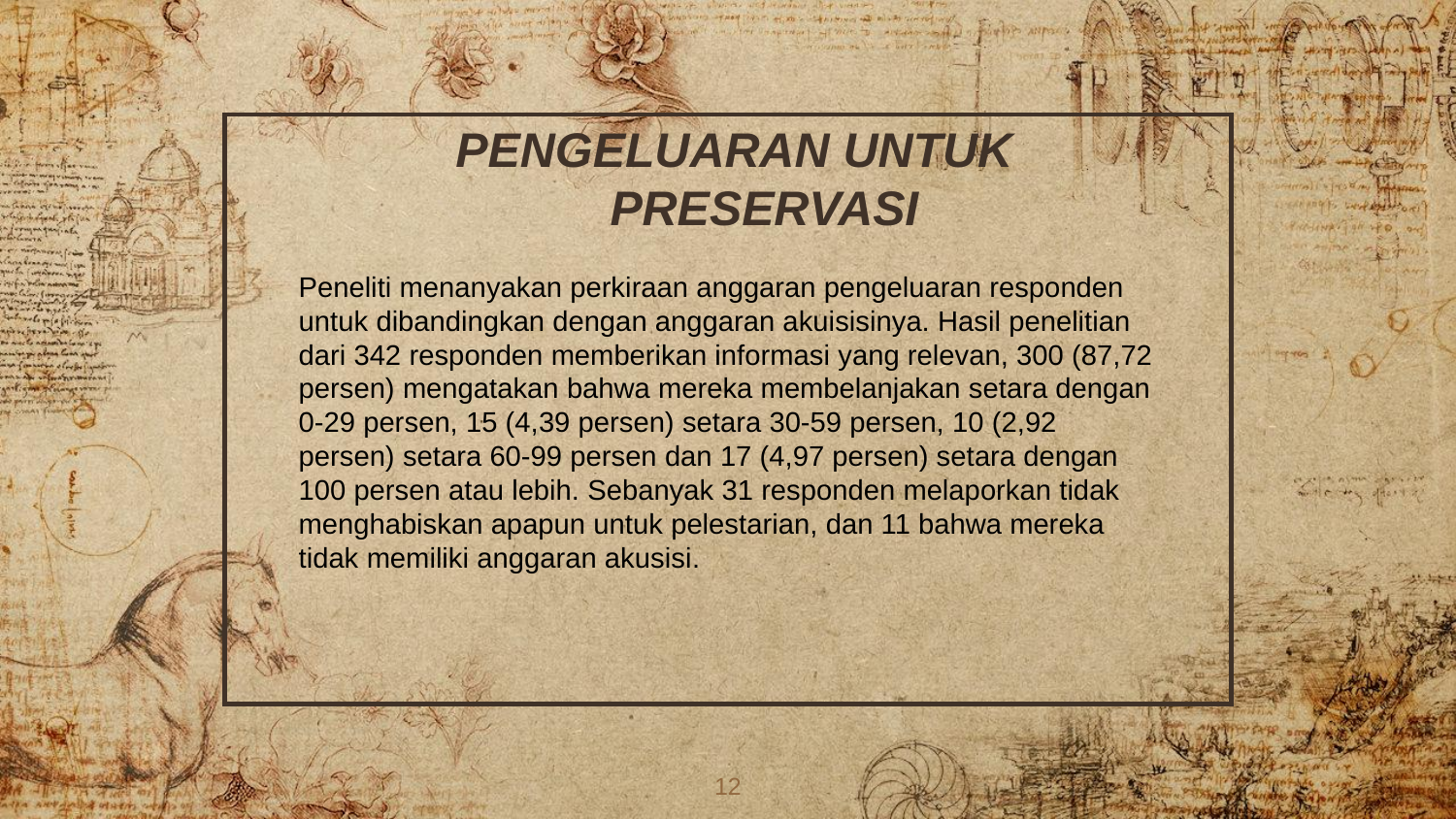

PENGELUARAN UNTUK PRESERVASI
Peneliti menanyakan perkiraan anggaran pengeluaran responden untuk dibandingkan dengan anggaran akuisisinya. Hasil penelitian dari 342 responden memberikan informasi yang relevan, 300 (87,72 persen) mengatakan bahwa mereka membelanjakan setara dengan 0-29 persen, 15 (4,39 persen) setara 30-59 persen, 10 (2,92 persen) setara 60-99 persen dan 17 (4,97 persen) setara dengan 100 persen atau lebih. Sebanyak 31 responden melaporkan tidak menghabiskan apapun untuk pelestarian, dan 11 bahwa mereka tidak memiliki anggaran akusisi.
12